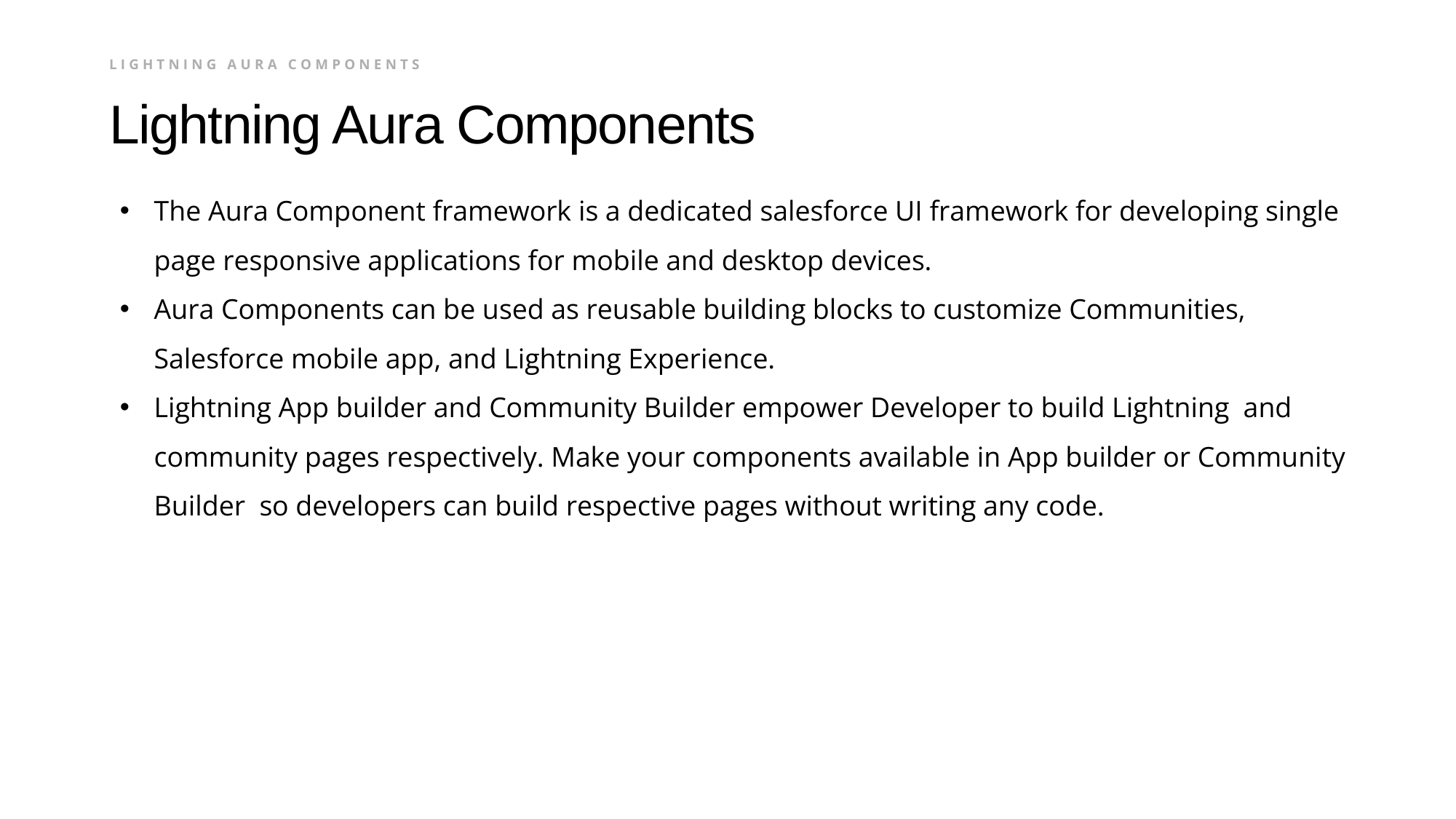

Lightning aura components
# Lightning Aura Components
The Aura Component framework is a dedicated salesforce UI framework for developing single page responsive applications for mobile and desktop devices.
Aura Components can be used as reusable building blocks to customize Communities, Salesforce mobile app, and Lightning Experience.
Lightning App builder and Community Builder empower Developer to build Lightning  and community pages respectively. Make your components available in App builder or Community Builder  so developers can build respective pages without writing any code.